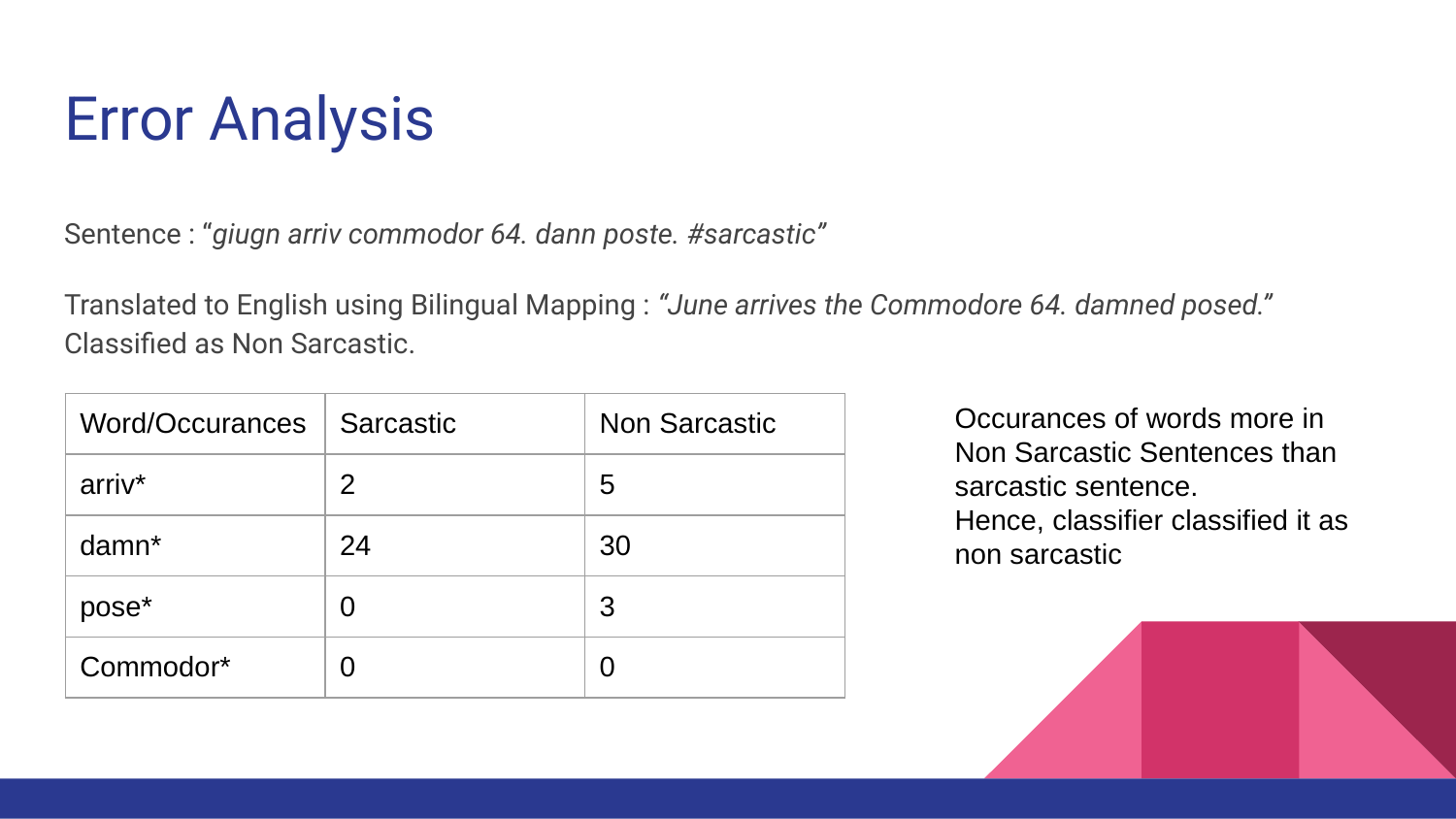

# Error Analysis
Sentence : “giugn arriv commodor 64. dann poste. #sarcastic”
Translated to English using Bilingual Mapping : “June arrives the Commodore 64. damned posed.” Classified as Non Sarcastic.

Occurances of words more in Non Sarcastic Sentences than sarcastic sentence.
Hence, classifier classified it as non sarcastic
| Word/Occurances | Sarcastic | Non Sarcastic |
| --- | --- | --- |
| arriv\* | 2 | 5 |
| damn\* | 24 | 30 |
| pose\* | 0 | 3 |
| Commodor\* | 0 | 0 |